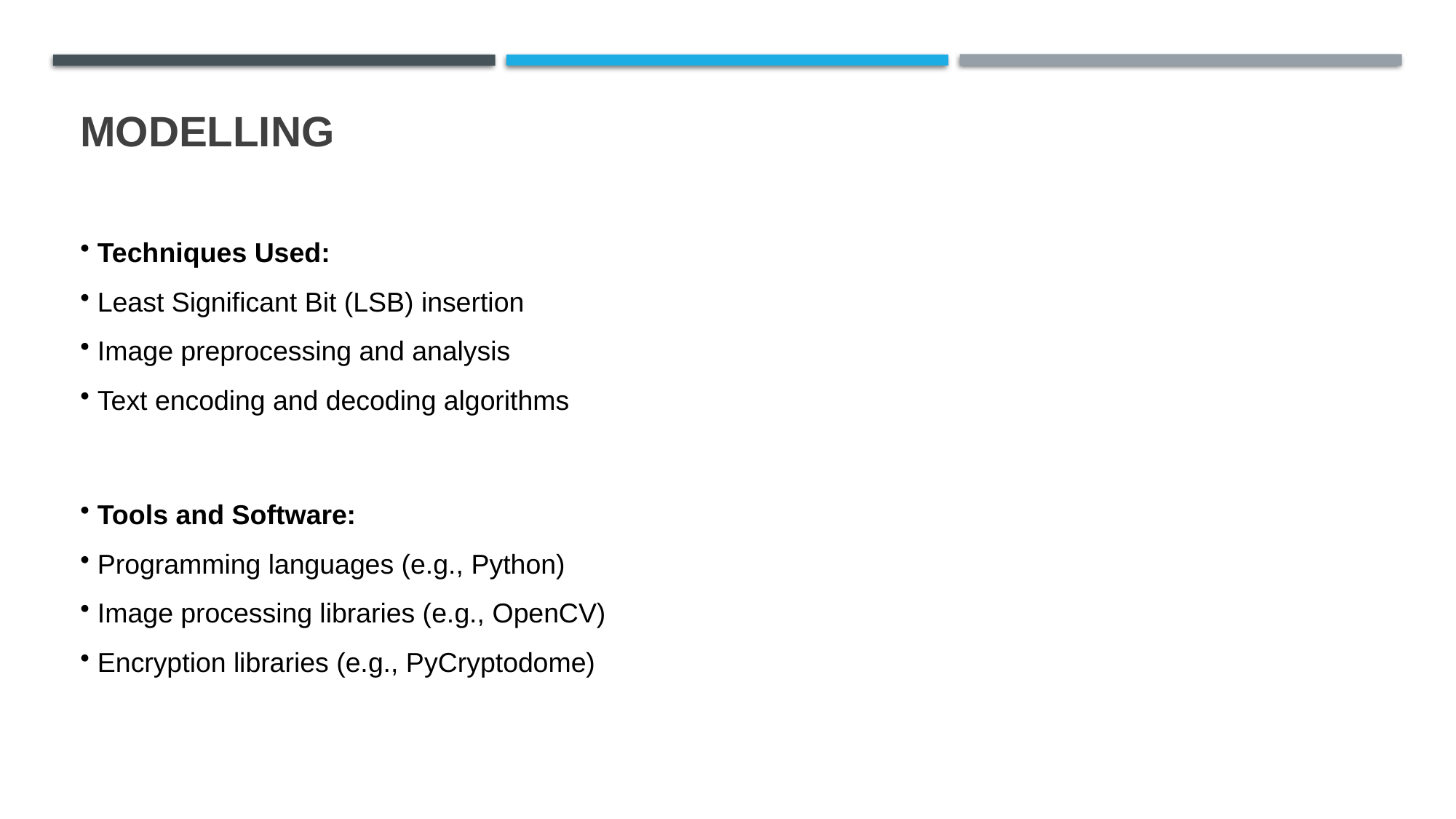

# MODELLING
 Techniques Used:
 Least Significant Bit (LSB) insertion
 Image preprocessing and analysis
 Text encoding and decoding algorithms

 Tools and Software:
 Programming languages (e.g., Python)
 Image processing libraries (e.g., OpenCV)
 Encryption libraries (e.g., PyCryptodome)